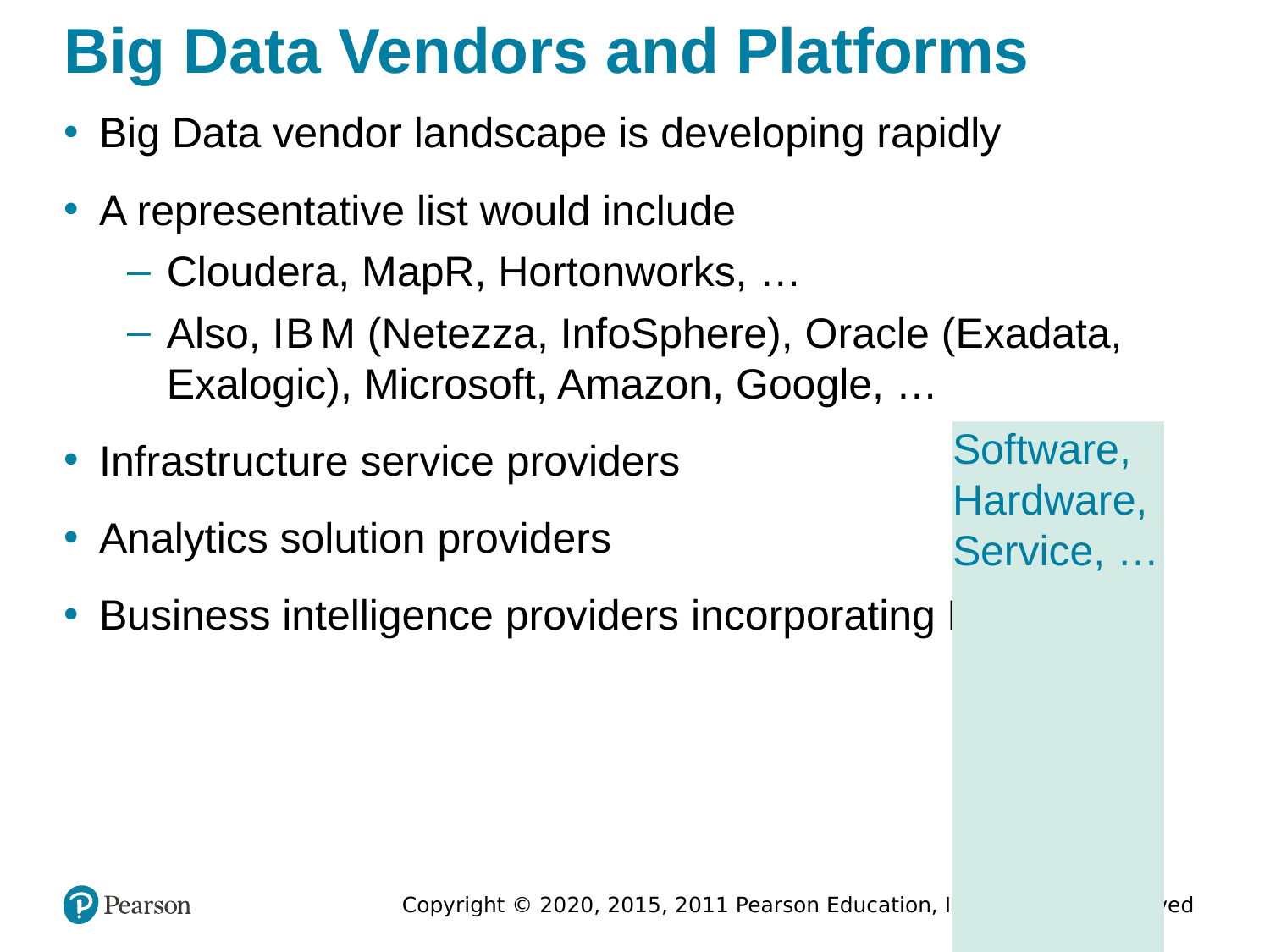

# Big Data Vendors and Platforms
Big Data vendor landscape is developing rapidly
A representative list would include
Cloudera, MapR, Hortonworks, …
Also, I B M (Netezza, InfoSphere), Oracle (Exadata, Exalogic), Microsoft, Amazon, Google, …
Infrastructure service providers
Analytics solution providers
Business intelligence providers incorporating Big Data
Software, Hardware, Service, …